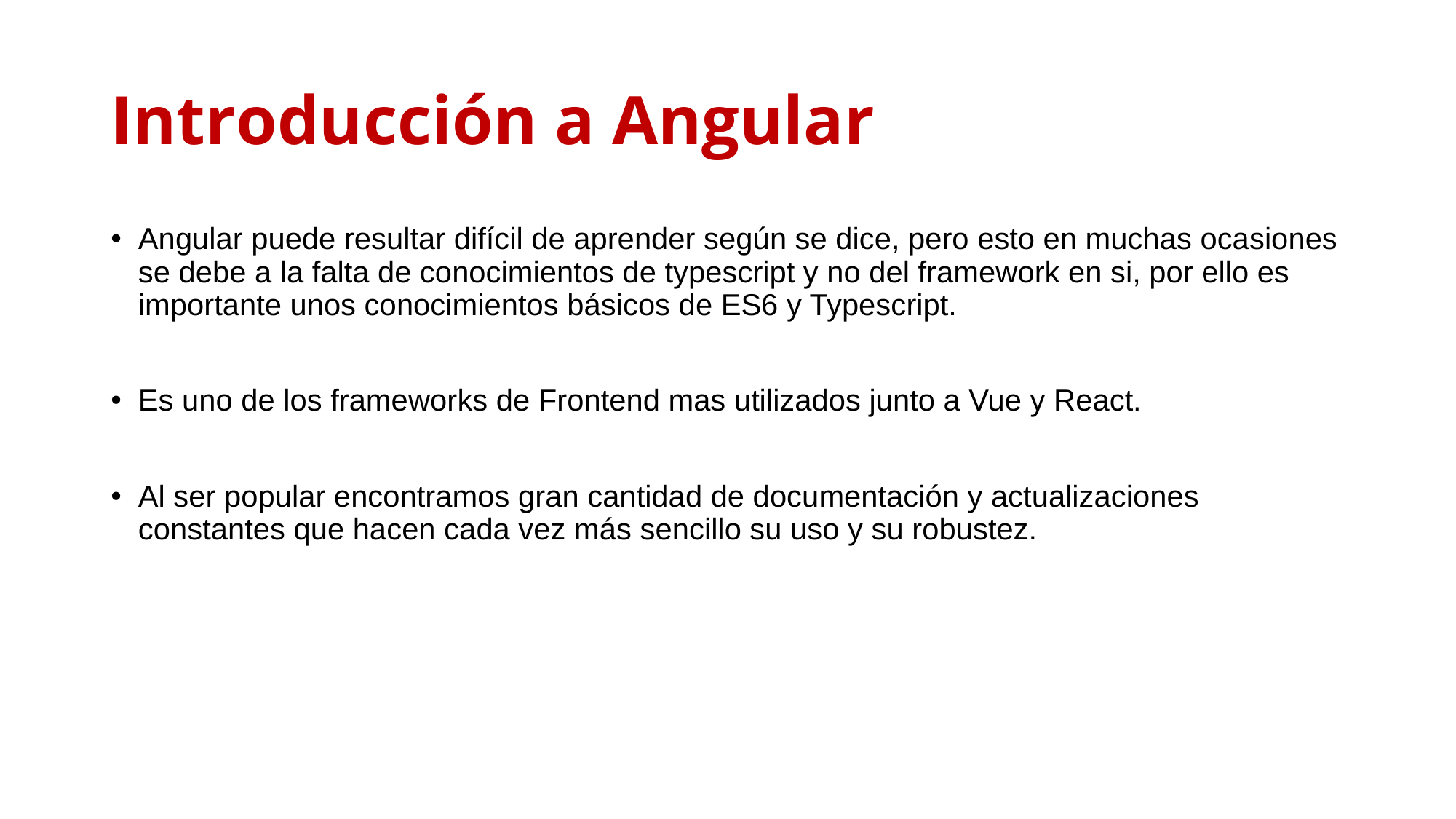

# Introducción a Angular
Angular puede resultar difícil de aprender según se dice, pero esto en muchas ocasiones se debe a la falta de conocimientos de typescript y no del framework en si, por ello es importante unos conocimientos básicos de ES6 y Typescript.

Es uno de los frameworks de Frontend mas utilizados junto a Vue y React.

Al ser popular encontramos gran cantidad de documentación y actualizaciones constantes que hacen cada vez más sencillo su uso y su robustez.